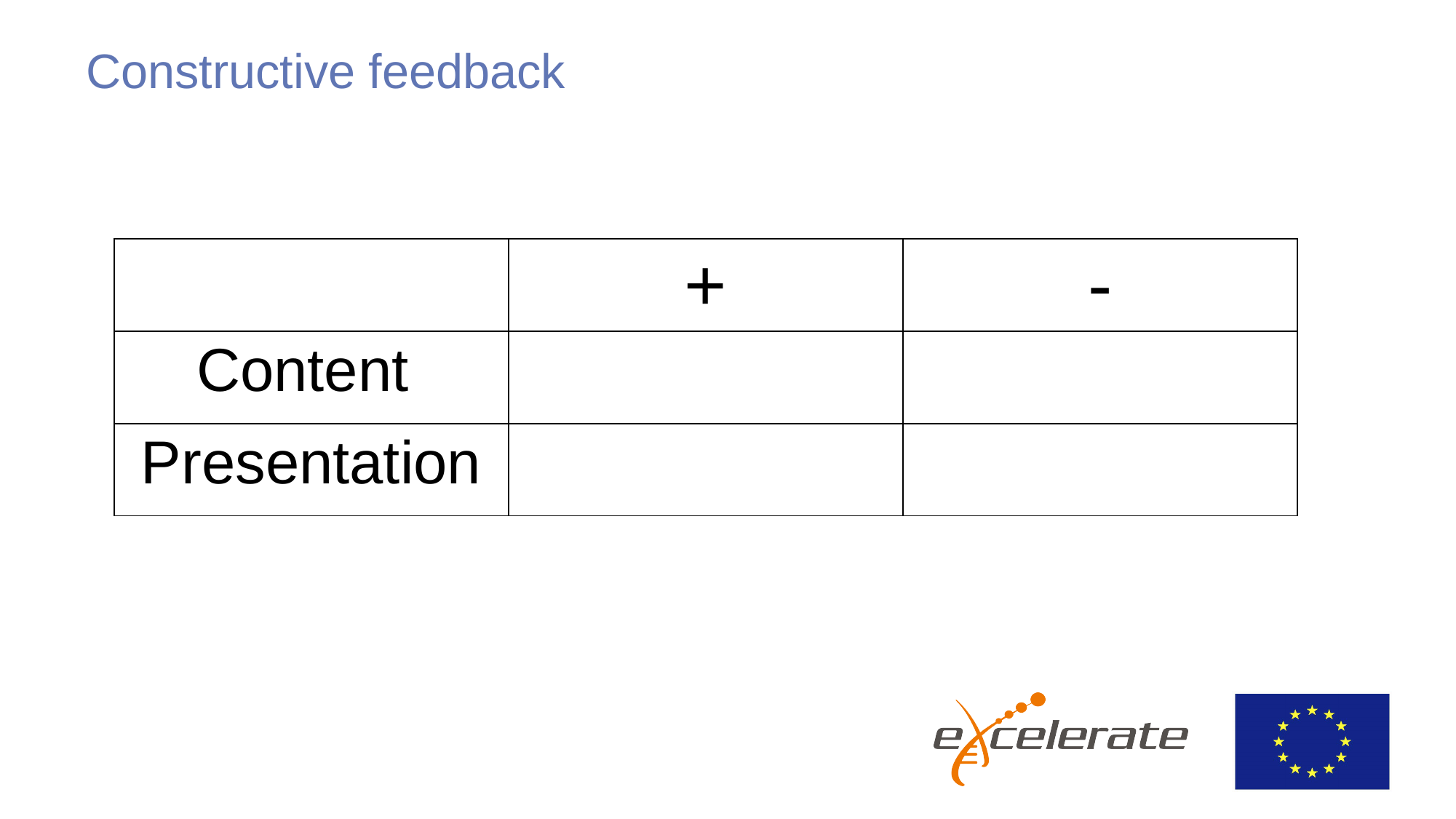

# Constructive feedback
|  | + | - |
| --- | --- | --- |
| Content |  |  |
| Presentation |  |  |